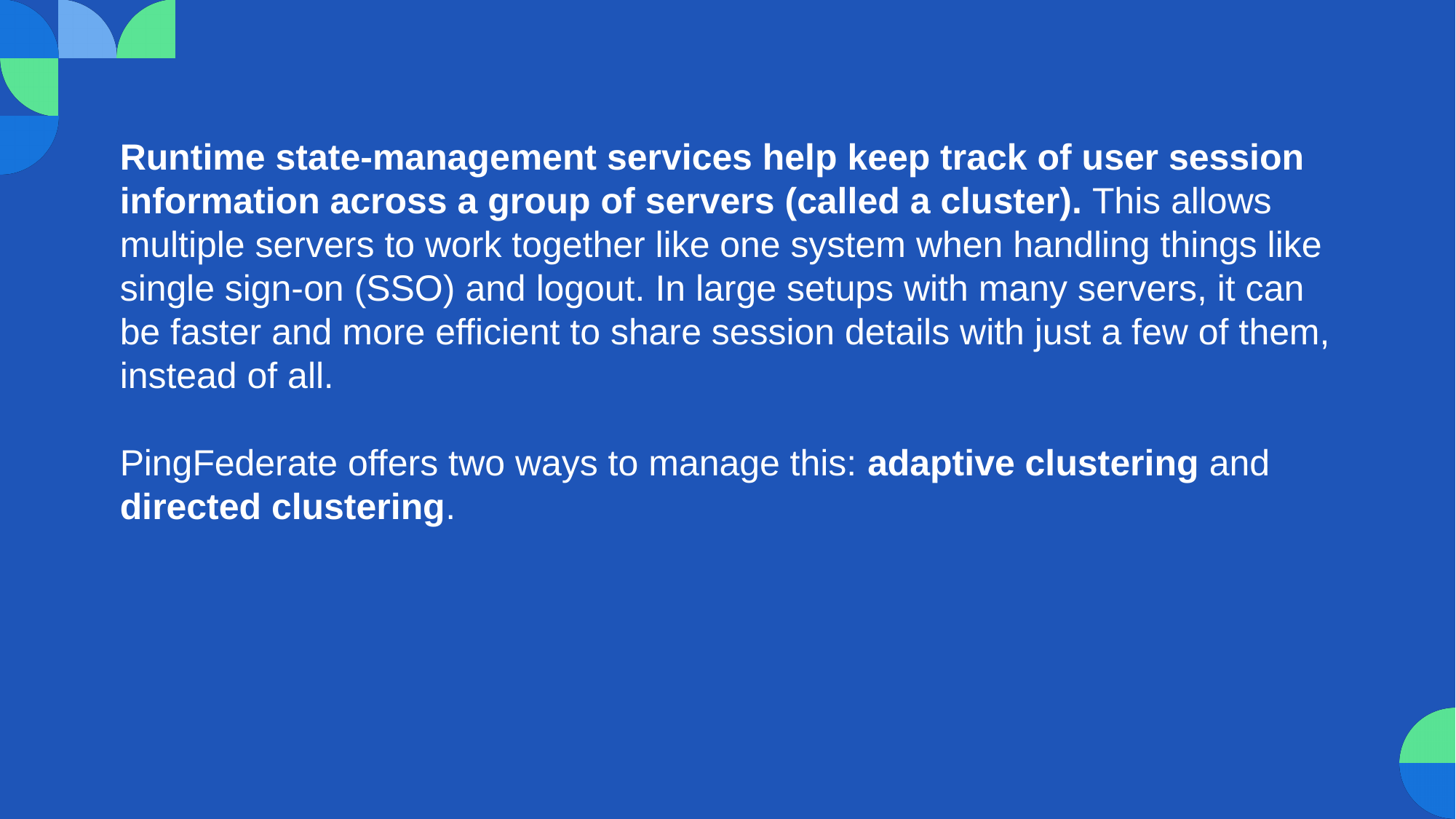

Runtime state-management services help keep track of user session information across a group of servers (called a cluster). This allows multiple servers to work together like one system when handling things like single sign-on (SSO) and logout. In large setups with many servers, it can be faster and more efficient to share session details with just a few of them, instead of all.

PingFederate offers two ways to manage this: adaptive clustering and directed clustering.